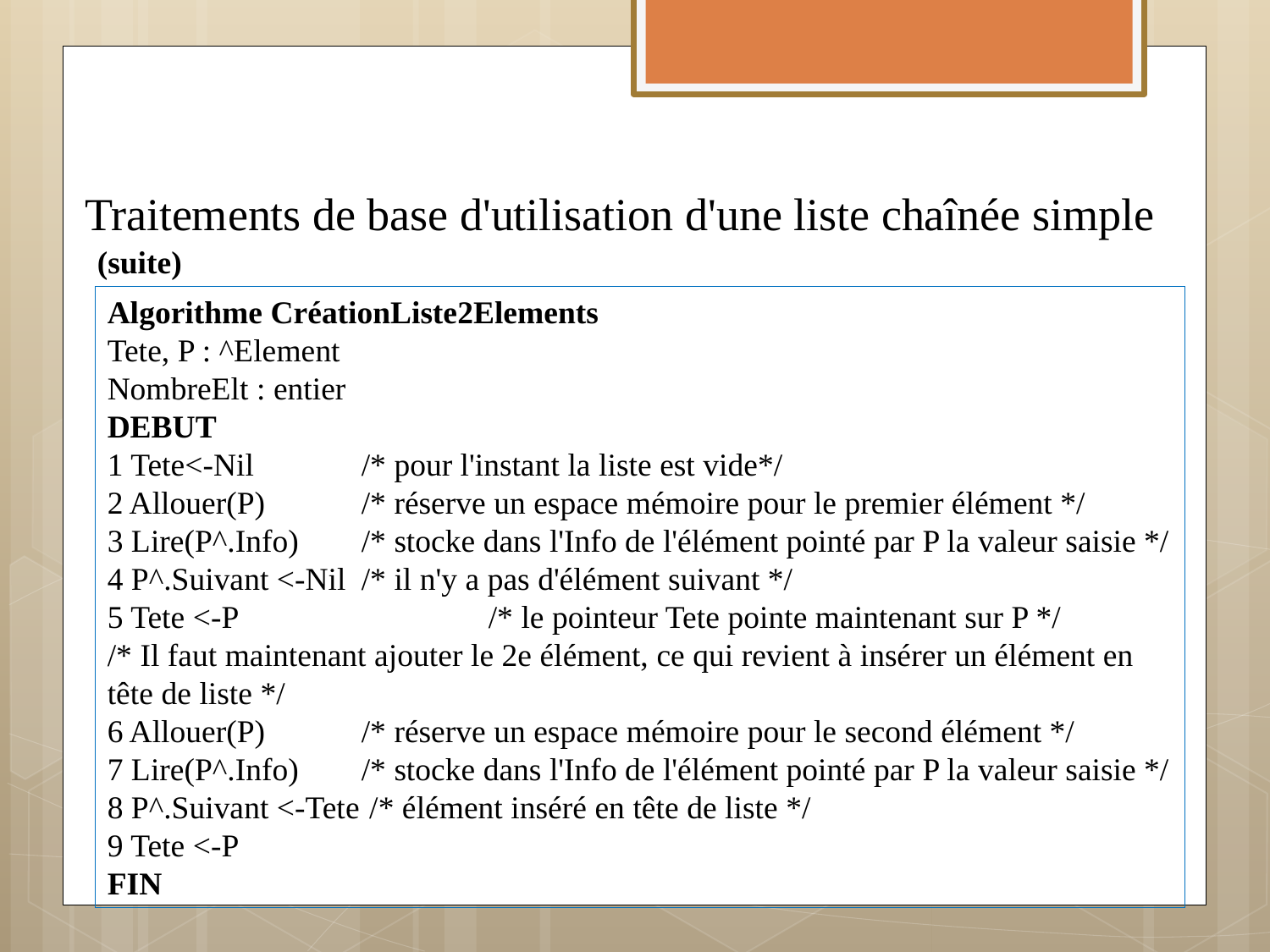

# Traitements de base d'utilisation d'une liste chaînée simple
(suite)
Algorithme CréationListe2Elements
Tete, P : ^Element
NombreElt : entier
DEBUT
1 Tete<-Nil 	/* pour l'instant la liste est vide*/
2 Allouer(P) 	/* réserve un espace mémoire pour le premier élément */
3 Lire(P^.Info) 	/* stocke dans l'Info de l'élément pointé par P la valeur saisie */
4 P^.Suivant <-Nil 	/* il n'y a pas d'élément suivant */
5 Tete <-P 		/* le pointeur Tete pointe maintenant sur P */
/* Il faut maintenant ajouter le 2e élément, ce qui revient à insérer un élément en tête de liste */
6 Allouer(P) 	/* réserve un espace mémoire pour le second élément */
7 Lire(P^.Info) 	/* stocke dans l'Info de l'élément pointé par P la valeur saisie */
8 P^.Suivant <-Tete	 /* élément inséré en tête de liste */
9 Tete <-P
FIN